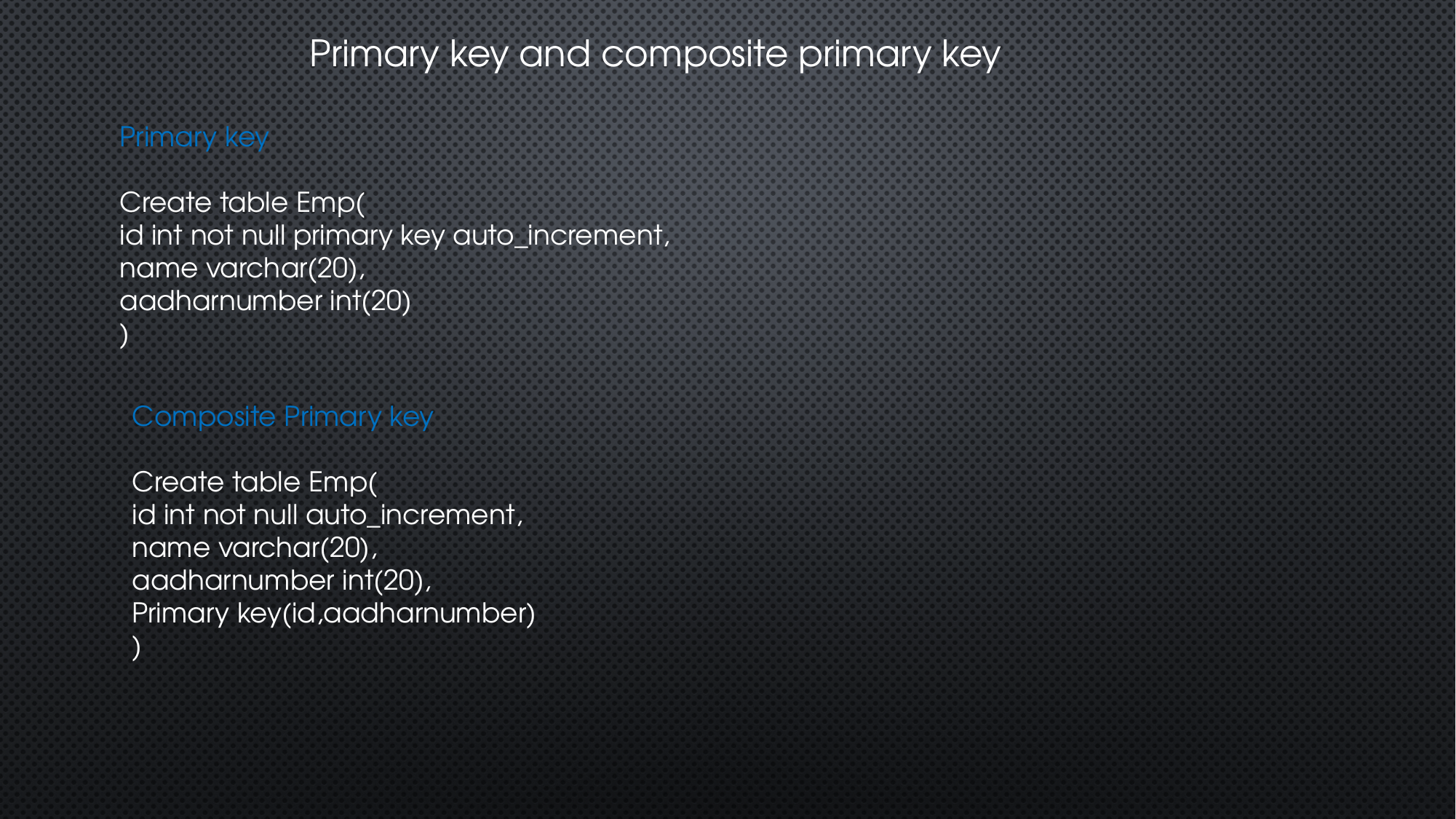

Primary key and composite primary key
Primary key

Create table Emp(
id int not null primary key auto_increment,
name varchar(20),
aadharnumber int(20)
)
Composite Primary key

Create table Emp(
id int not null auto_increment,
name varchar(20),
aadharnumber int(20),
Primary key(id,aadharnumber)
)